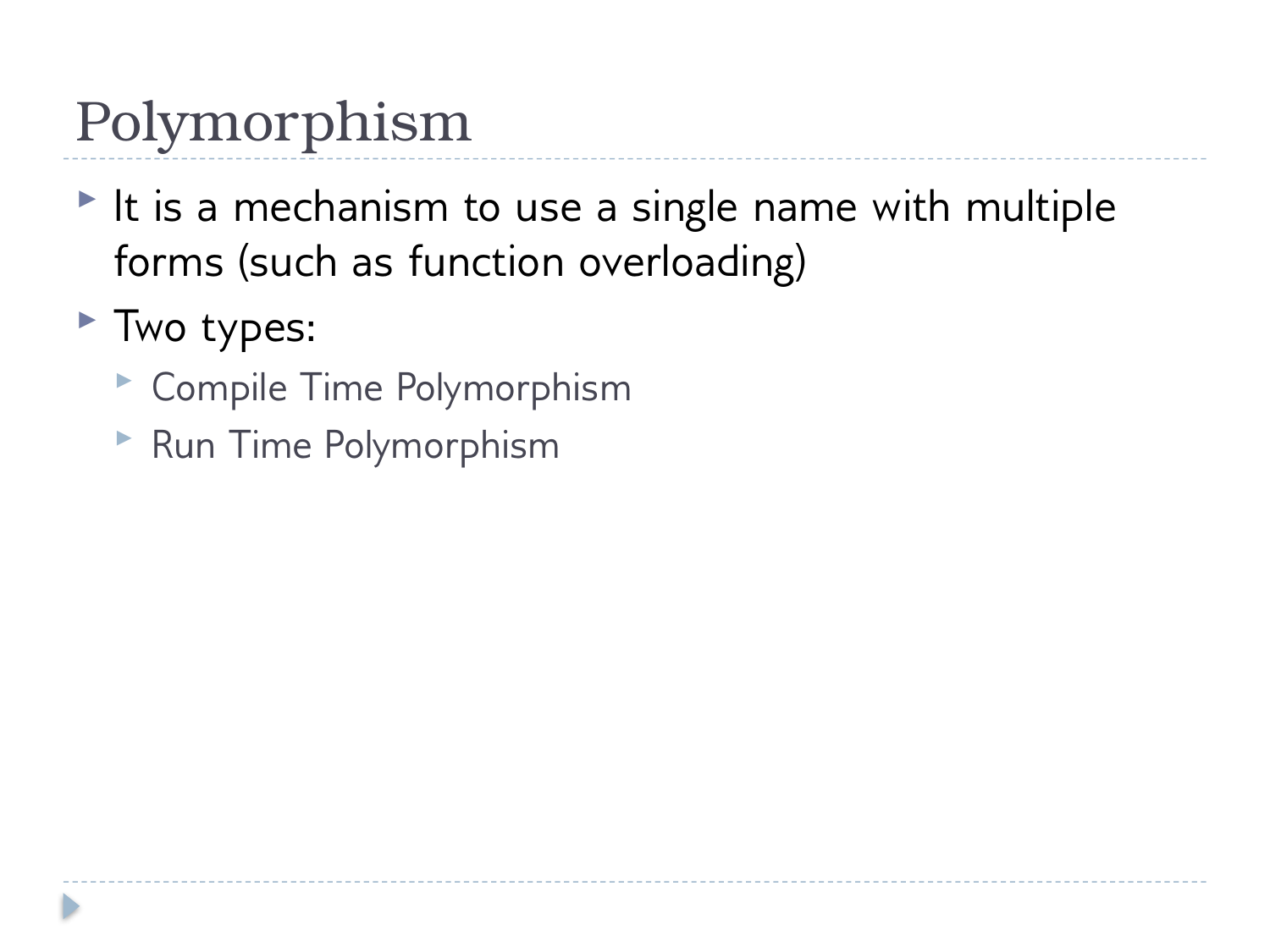

# Polymorphism
It is a mechanism to use a single name with multiple forms (such as function overloading)
Two types:
Compile Time Polymorphism
Run Time Polymorphism